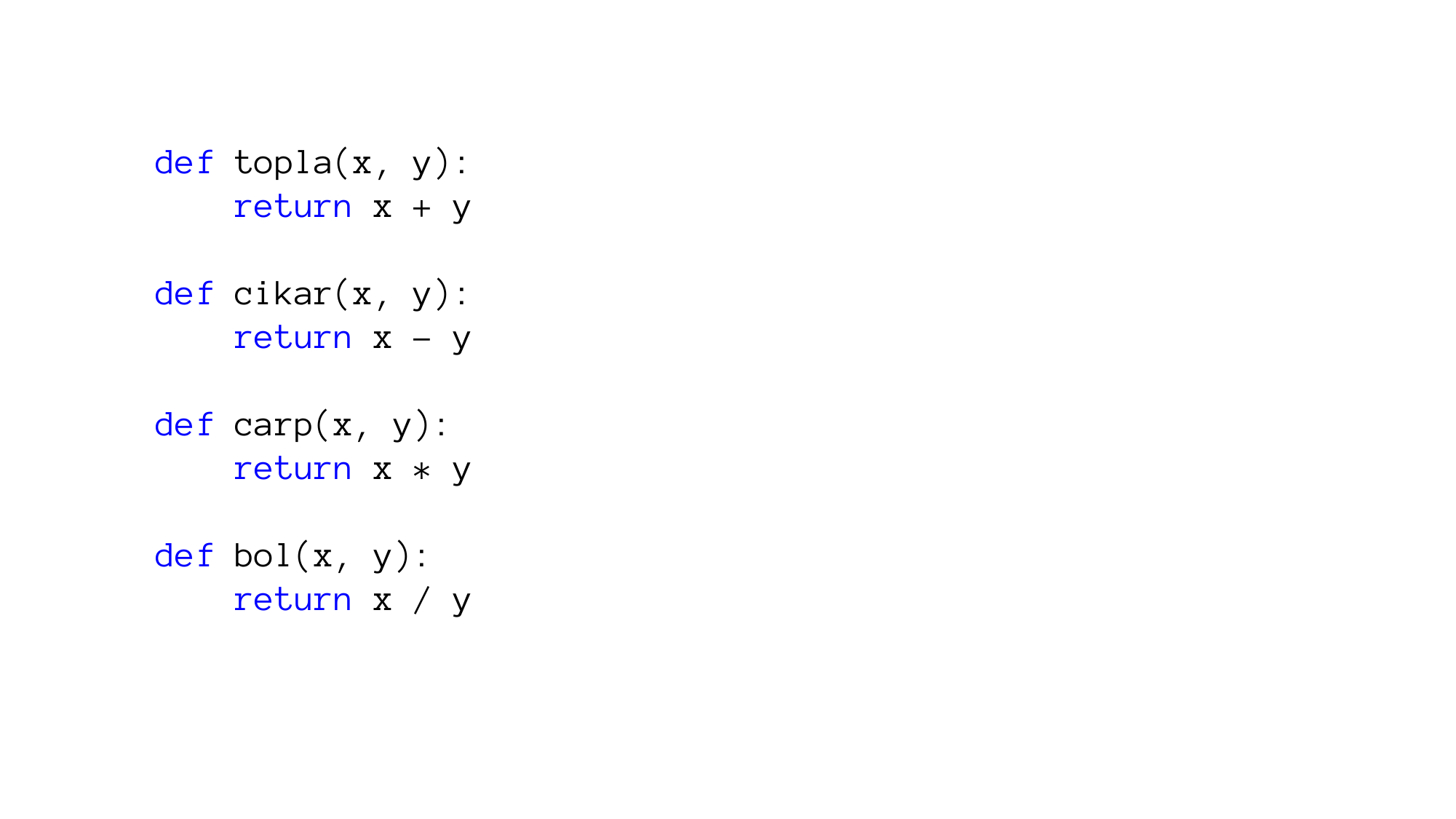

def topla(x, y):
    return x + y
def cikar(x, y):
    return x - y
def carp(x, y):
    return x * y
def bol(x, y):
    return x / y